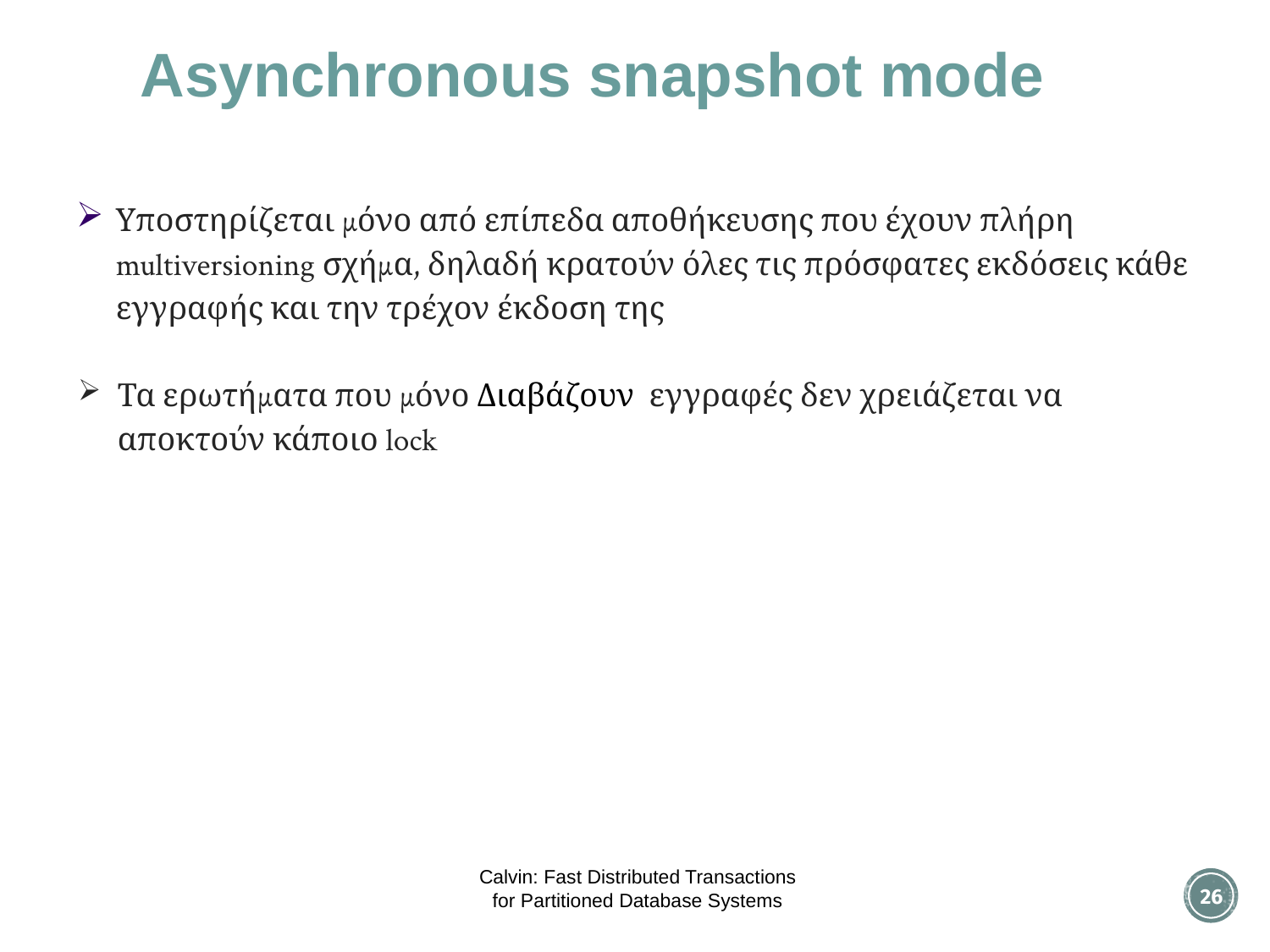

Asynchronous snapshot mode

Υποστηρίζεται μόνο από επίπεδα αποθήκευσης που έχουν πλήρη multiversioning σχήμα, δηλαδή κρατούν όλες τις πρόσφατες εκδόσεις κάθε εγγραφής και την τρέχον έκδοση της

Τα ερωτήματα που μόνο Διαβάζουν  εγγραφές δεν χρειάζεται να αποκτούν κάποιο lock

Calvin: Fast Distributed Transactions
for Partitioned Database Systems
26